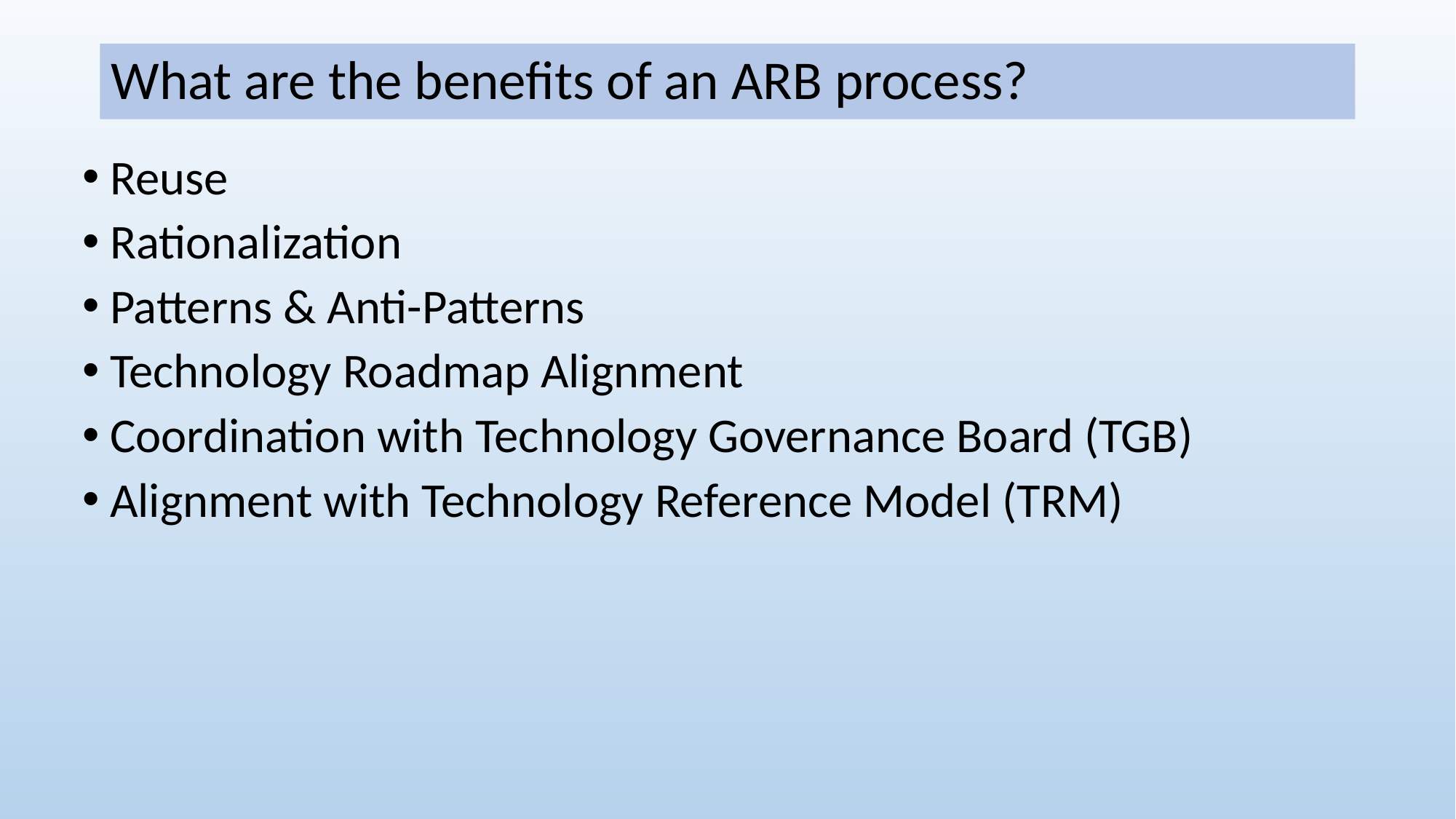

# What are the benefits of an ARB process?
Reuse
Rationalization
Patterns & Anti-Patterns
Technology Roadmap Alignment
Coordination with Technology Governance Board (TGB)
Alignment with Technology Reference Model (TRM)